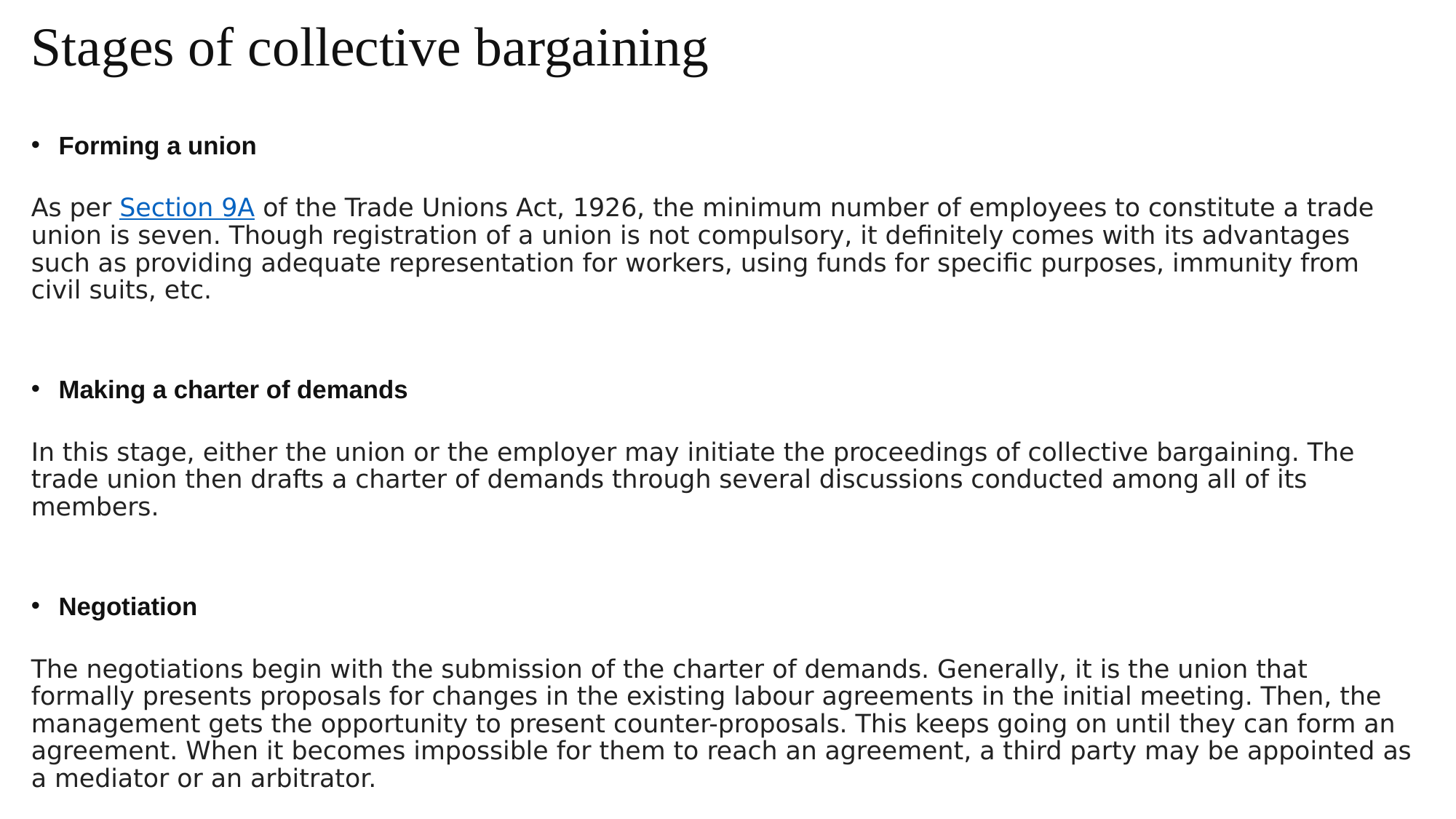

Stages of collective bargaining
Forming a union
As per Section 9A of the Trade Unions Act, 1926, the minimum number of employees to constitute a trade union is seven. Though registration of a union is not compulsory, it definitely comes with its advantages such as providing adequate representation for workers, using funds for specific purposes, immunity from civil suits, etc.
Making a charter of demands
In this stage, either the union or the employer may initiate the proceedings of collective bargaining. The trade union then drafts a charter of demands through several discussions conducted among all of its members.
Negotiation
The negotiations begin with the submission of the charter of demands. Generally, it is the union that formally presents proposals for changes in the existing labour agreements in the initial meeting. Then, the management gets the opportunity to present counter-proposals. This keeps going on until they can form an agreement. When it becomes impossible for them to reach an agreement, a third party may be appointed as a mediator or an arbitrator.